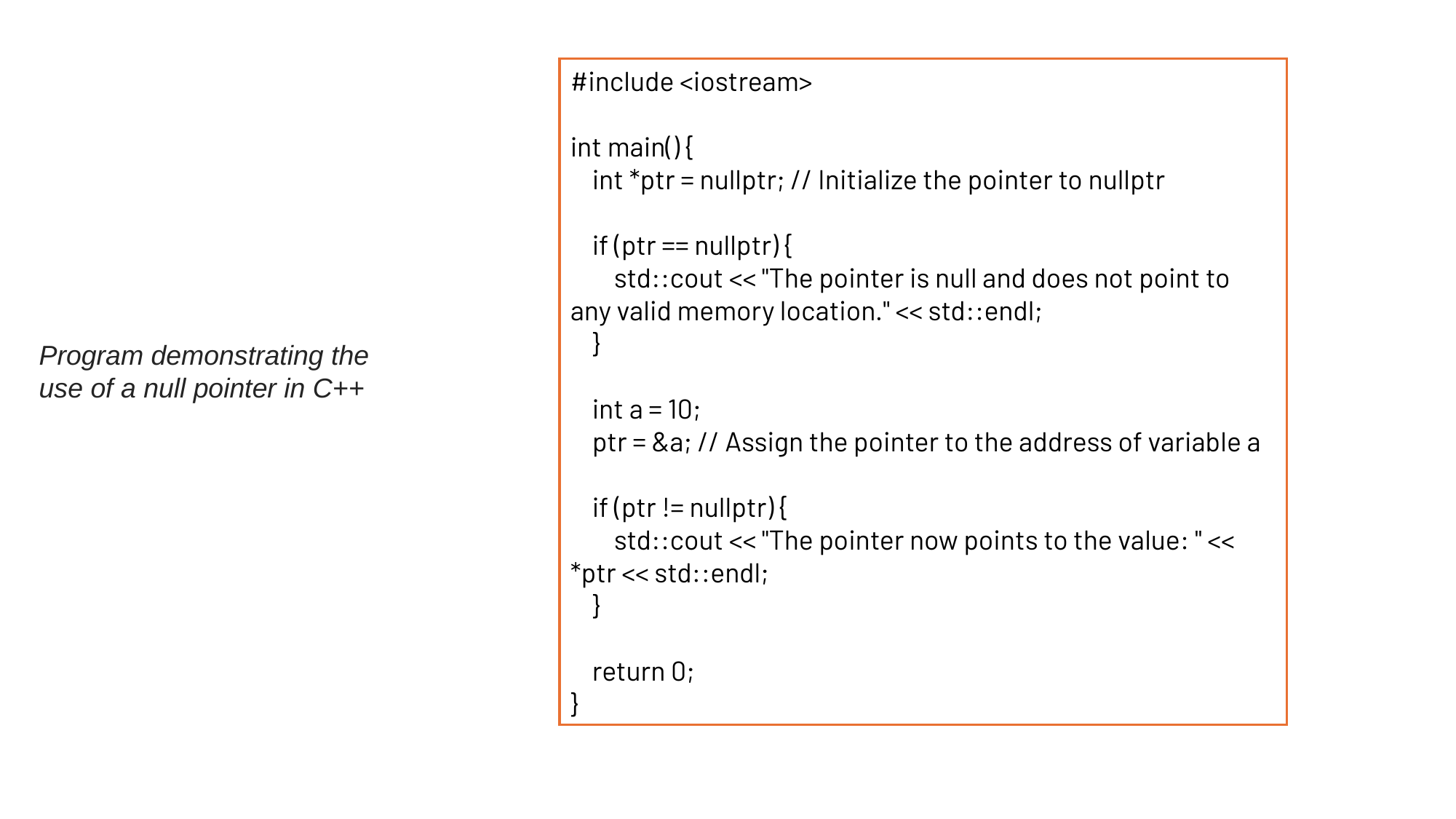

#include <iostream>

int main() {
    int *ptr = nullptr; // Initialize the pointer to nullptr

    if (ptr == nullptr) {
        std::cout << "The pointer is null and does not point to any valid memory location." << std::endl;
    }

    int a = 10;
    ptr = &a; // Assign the pointer to the address of variable a

    if (ptr != nullptr) {
        std::cout << "The pointer now points to the value: " << *ptr << std::endl;
    }

    return 0;
}
Program demonstrating the use of a null pointer in C++